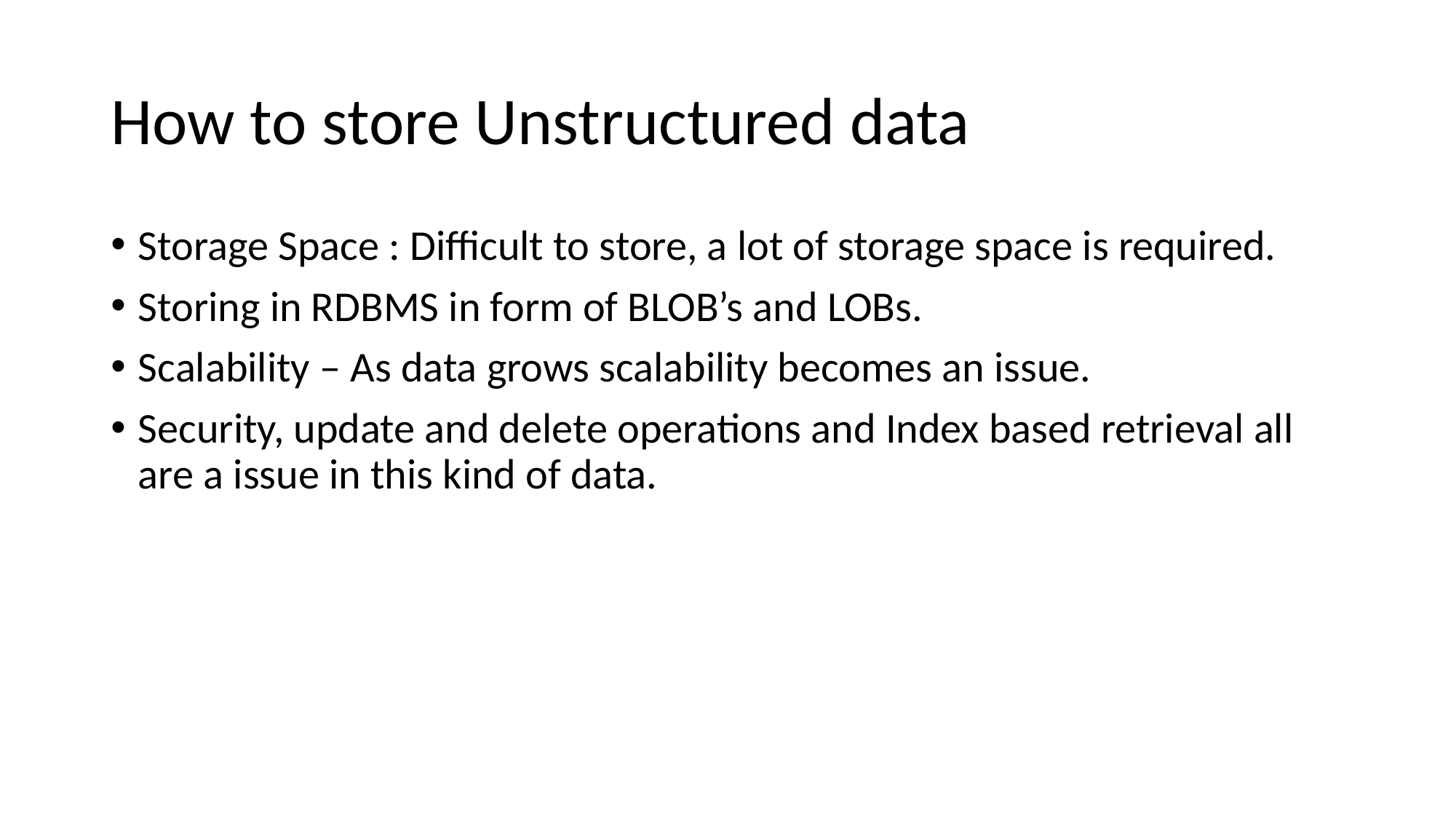

# How to store Unstructured data
Storage Space : Difficult to store, a lot of storage space is required.
Storing in RDBMS in form of BLOB’s and LOBs.
Scalability – As data grows scalability becomes an issue.
Security, update and delete operations and Index based retrieval all are a issue in this kind of data.